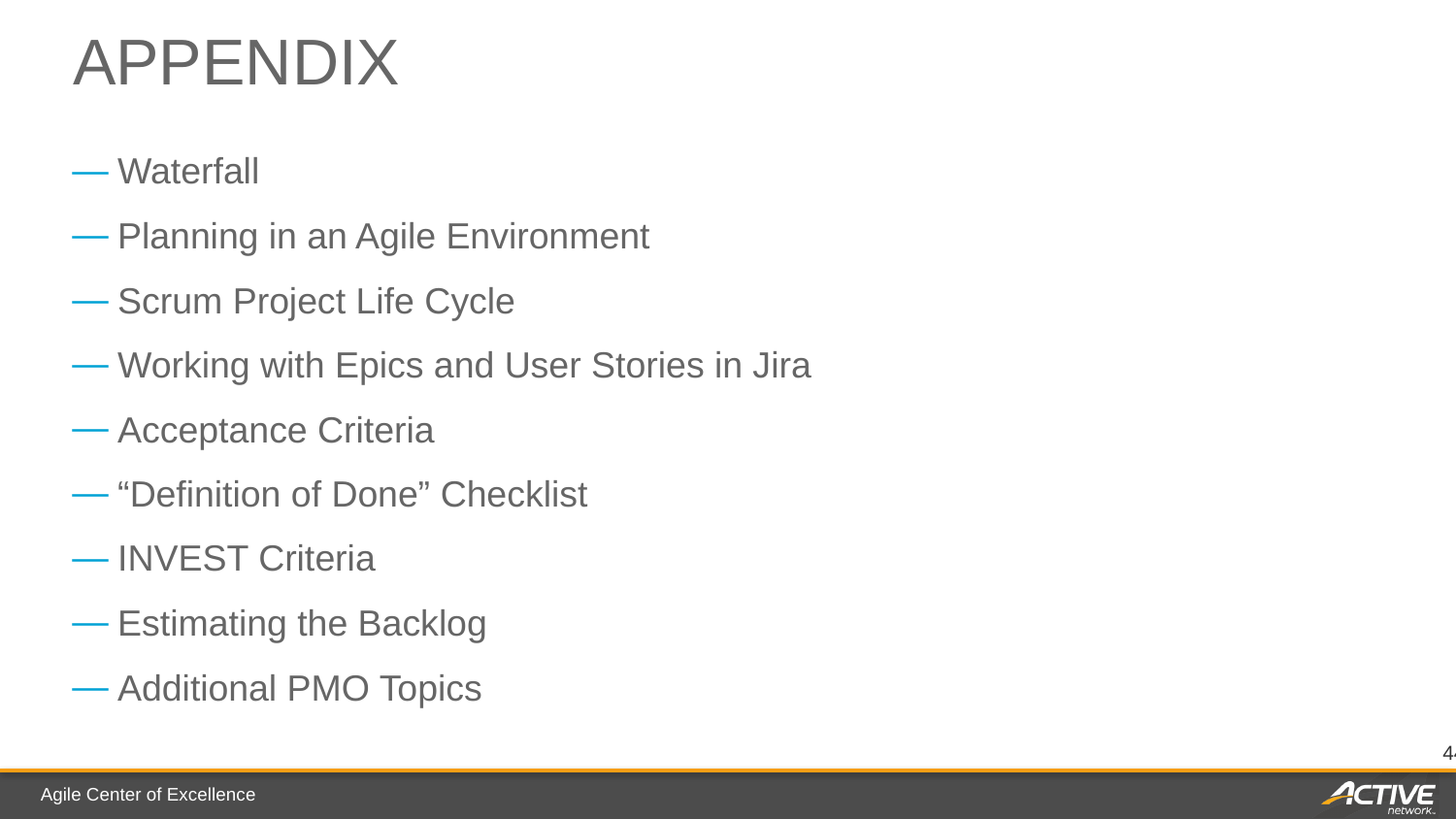

# Appendix
Waterfall
Planning in an Agile Environment
Scrum Project Life Cycle
Working with Epics and User Stories in Jira
Acceptance Criteria
“Definition of Done” Checklist
INVEST Criteria
Estimating the Backlog
Additional PMO Topics